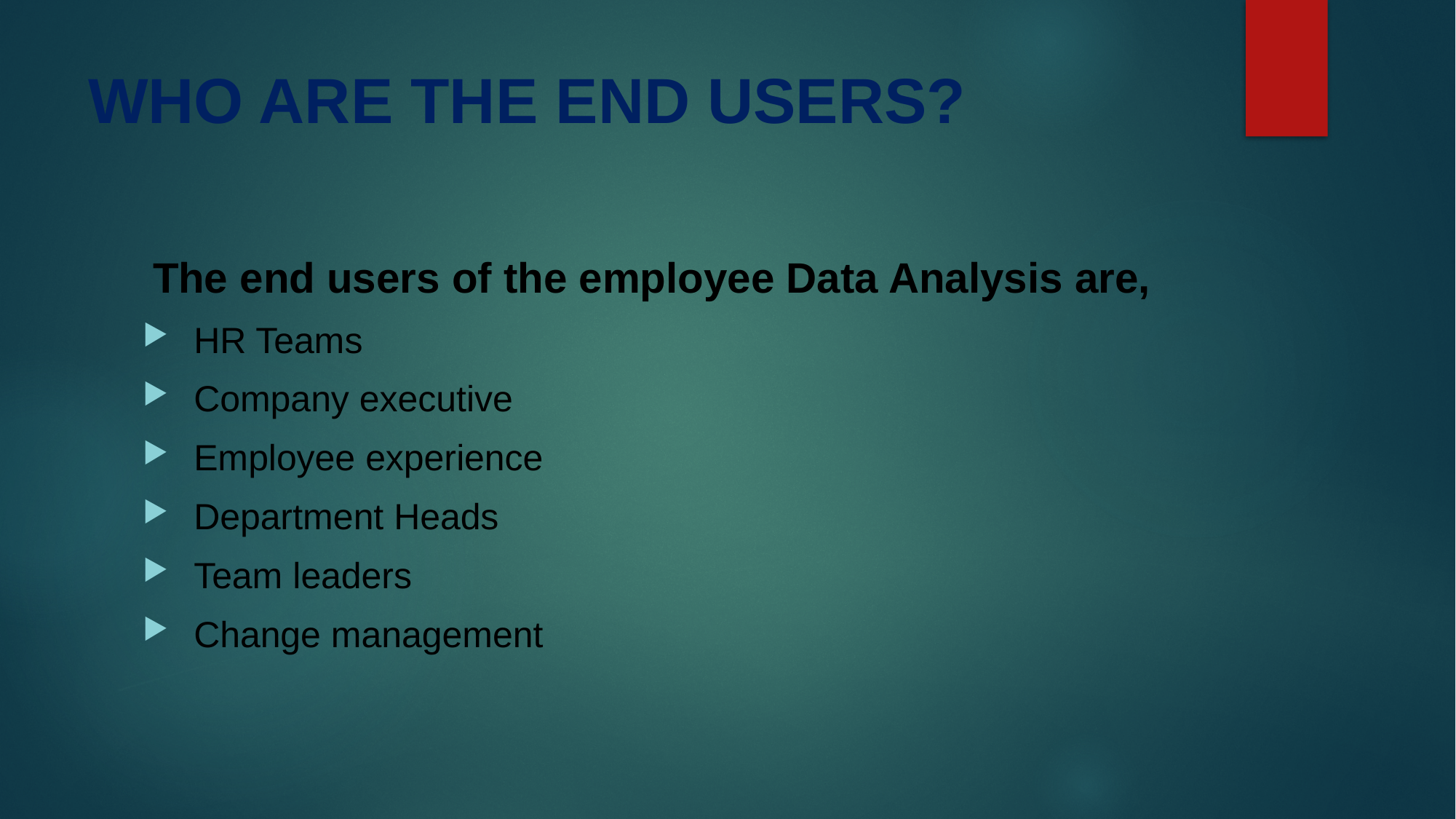

# WHO ARE THE END USERS?
 The end users of the employee Data Analysis are,
 HR Teams
 Company executive
 Employee experience
 Department Heads
 Team leaders
 Change management